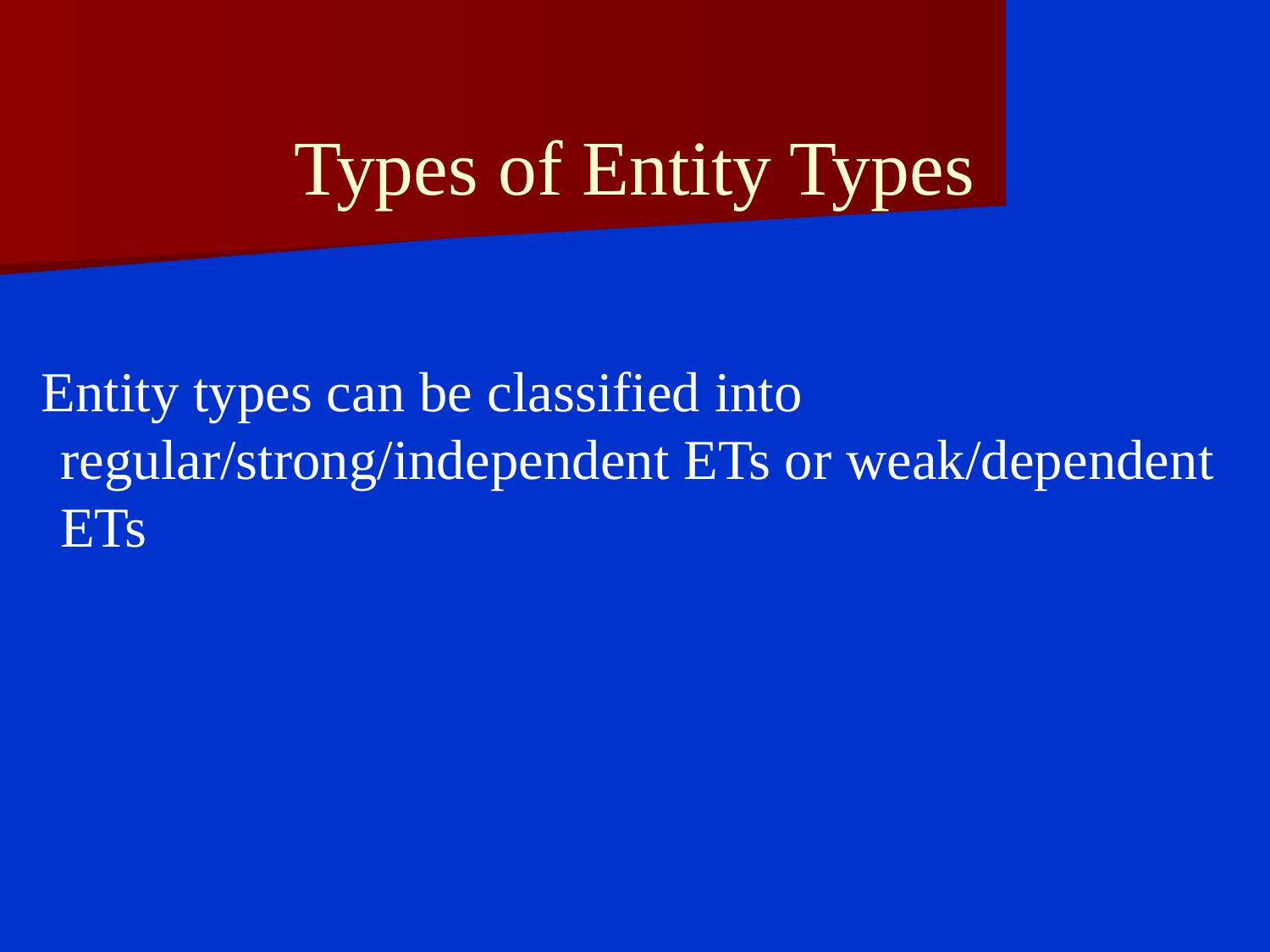

# Types of Entity Types
  Entity types can be classified into regular/strong/independent ETs or weak/dependent ETs